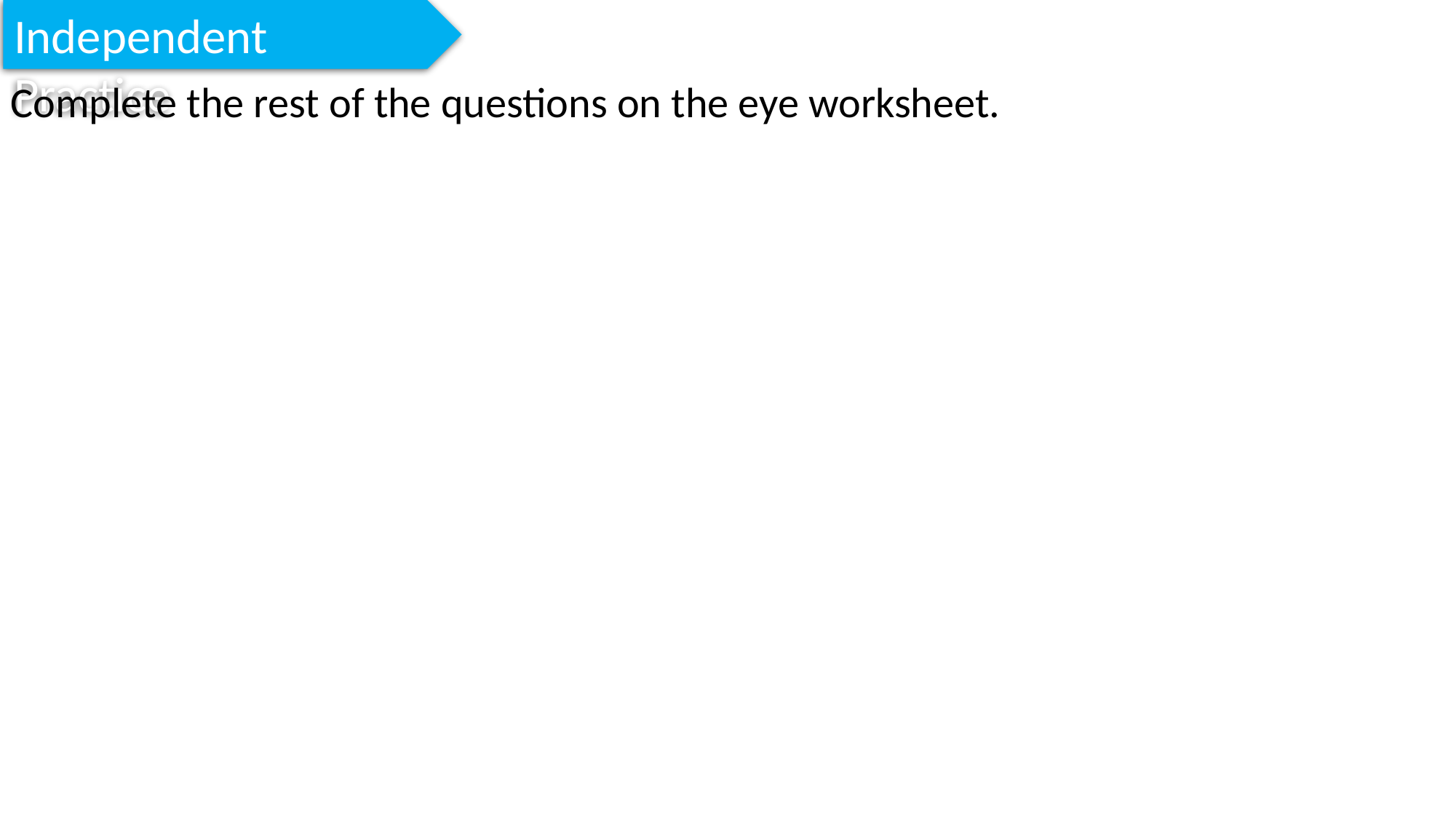

Independent Practice
Complete the rest of the questions on the eye worksheet.